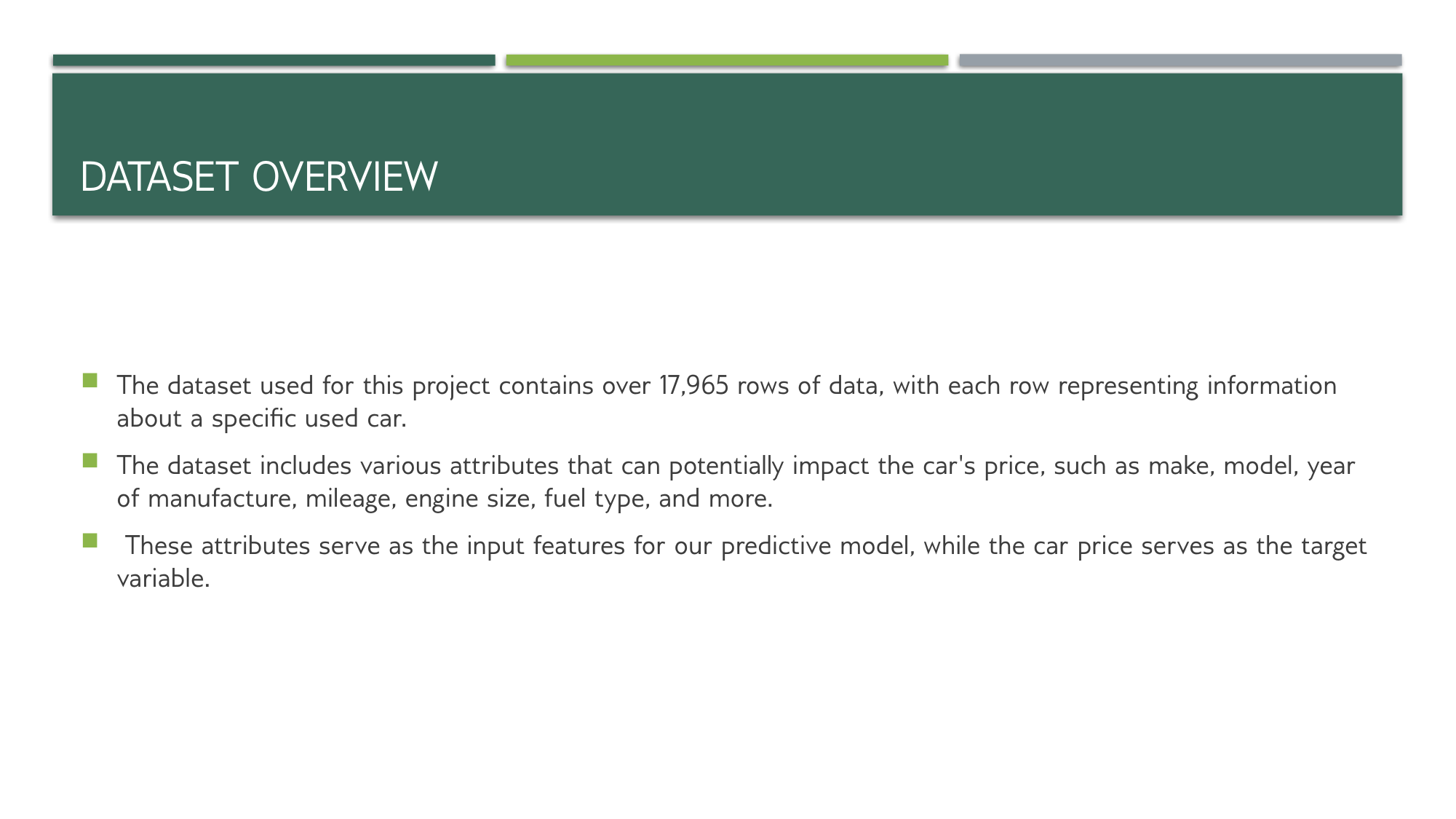

# Dataset overview
The dataset used for this project contains over 17,965 rows of data, with each row representing information about a specific used car.
The dataset includes various attributes that can potentially impact the car's price, such as make, model, year of manufacture, mileage, engine size, fuel type, and more.
 These attributes serve as the input features for our predictive model, while the car price serves as the target variable.